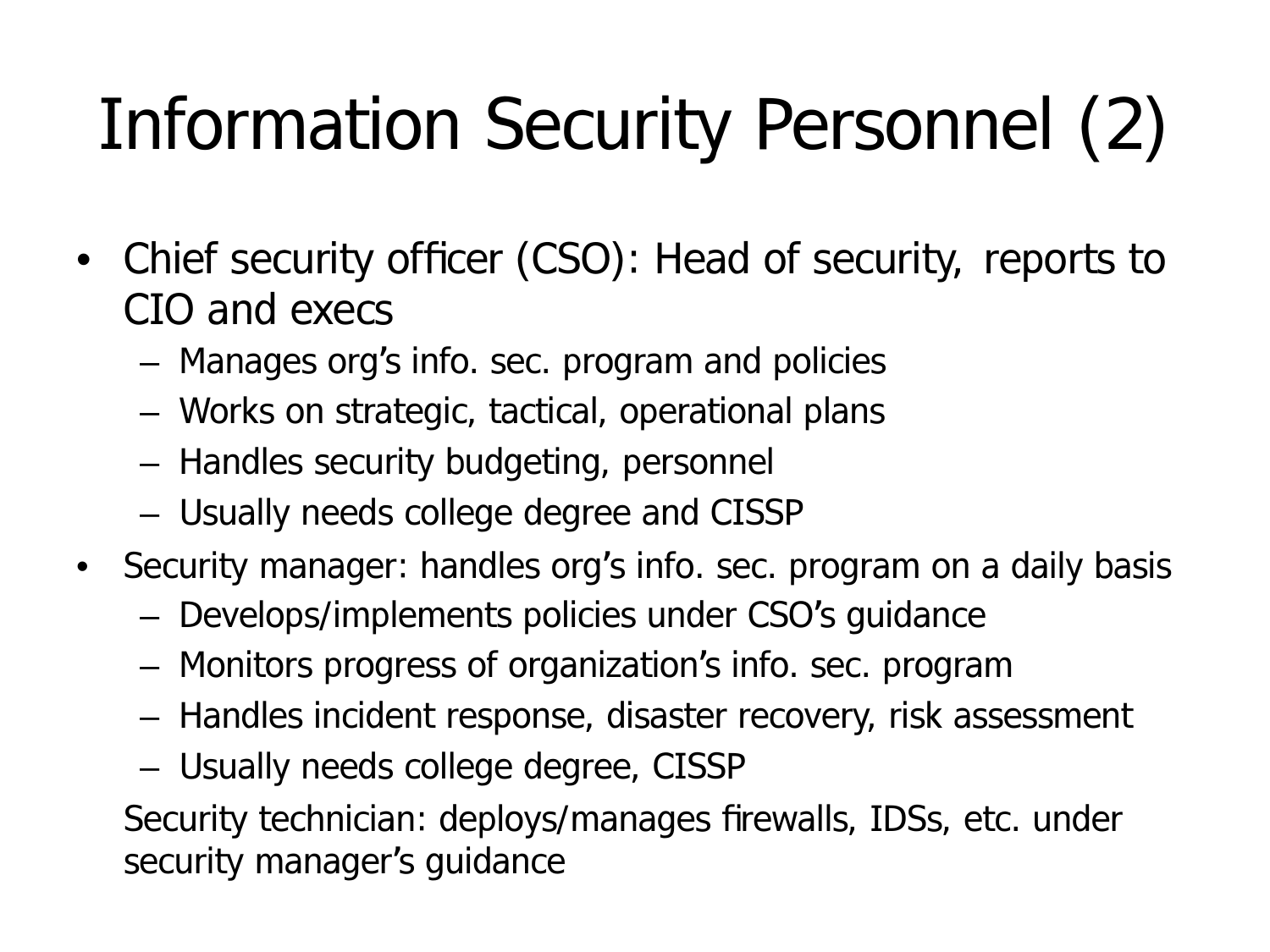

Information
Security
Personnel
(2)
•  Chief security officer (CSO): Head of security,
CIO and execs
–  Manages org’s info. sec. program and policies
–  Works on strategic, tactical, operational plans
–  Handles security budgeting, personnel
–  Usually needs college degree and CISSP
reports to
•   Security manager: handles org’s info. sec. program on a daily basis
–  Develops/implements policies under CSO’s guidance
–  Monitors progress of organization’s info. sec. program
–  Handles incident response, disaster recovery, risk assessment
–  Usually needs college degree, CISSP
	Security technician: deploys/manages firewalls, IDSs, etc. under security manager’s guidance